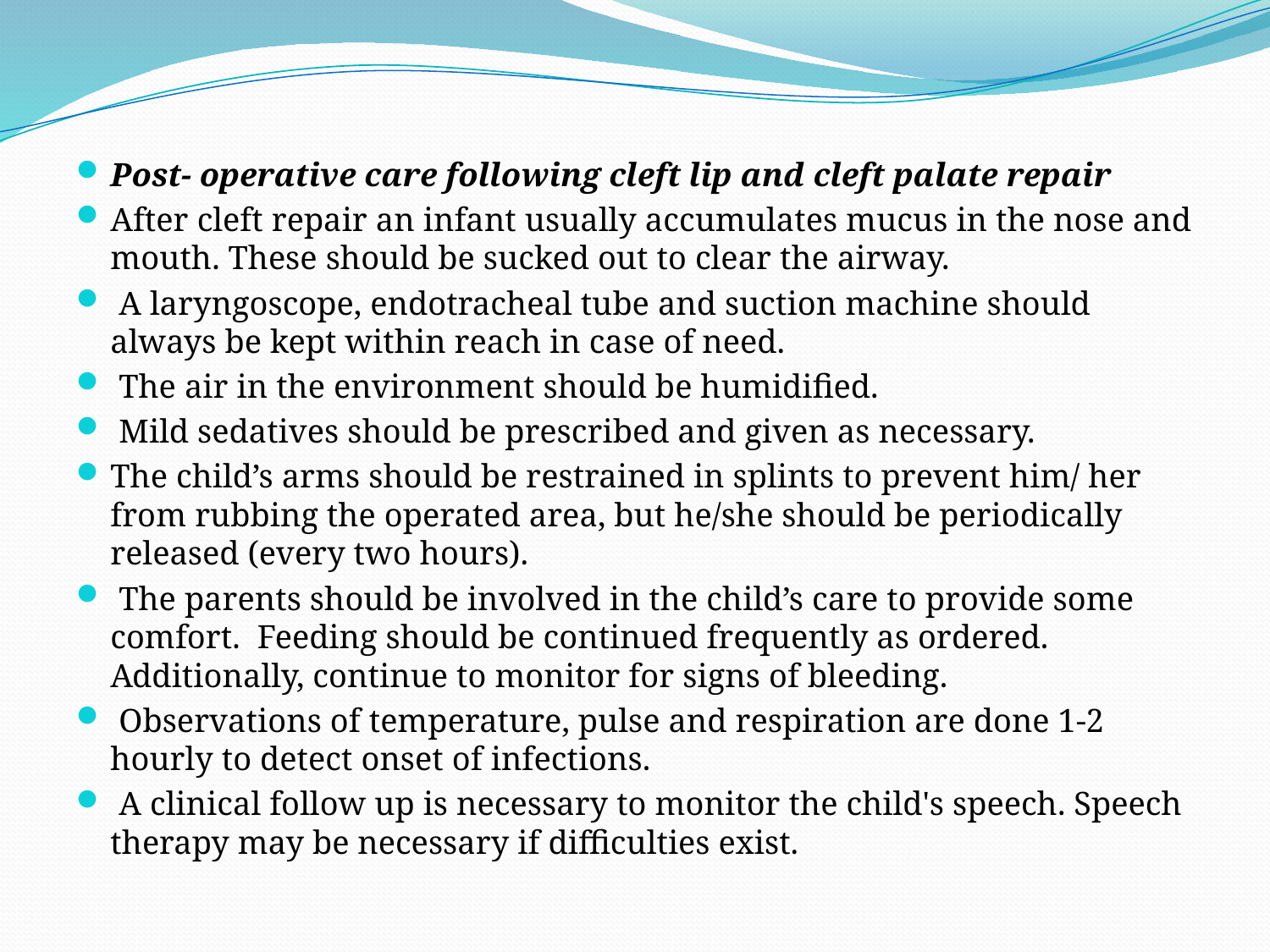

#
Post- operative care following cleft lip and cleft palate repair
After cleft repair an infant usually accumulates mucus in the nose and mouth. These should be sucked out to clear the airway.
 A laryngoscope, endotracheal tube and suction machine should always be kept within reach in case of need.
 The air in the environment should be humidified.
 Mild sedatives should be prescribed and given as necessary.
The child’s arms should be restrained in splints to prevent him/ her from rubbing the operated area, but he/she should be periodically released (every two hours).
 The parents should be involved in the child’s care to provide some comfort.  Feeding should be continued frequently as ordered. Additionally, continue to monitor for signs of bleeding.
 Observations of temperature, pulse and respiration are done 1-2 hourly to detect onset of infections.
 A clinical follow up is necessary to monitor the child's speech. Speech therapy may be necessary if difficulties exist.